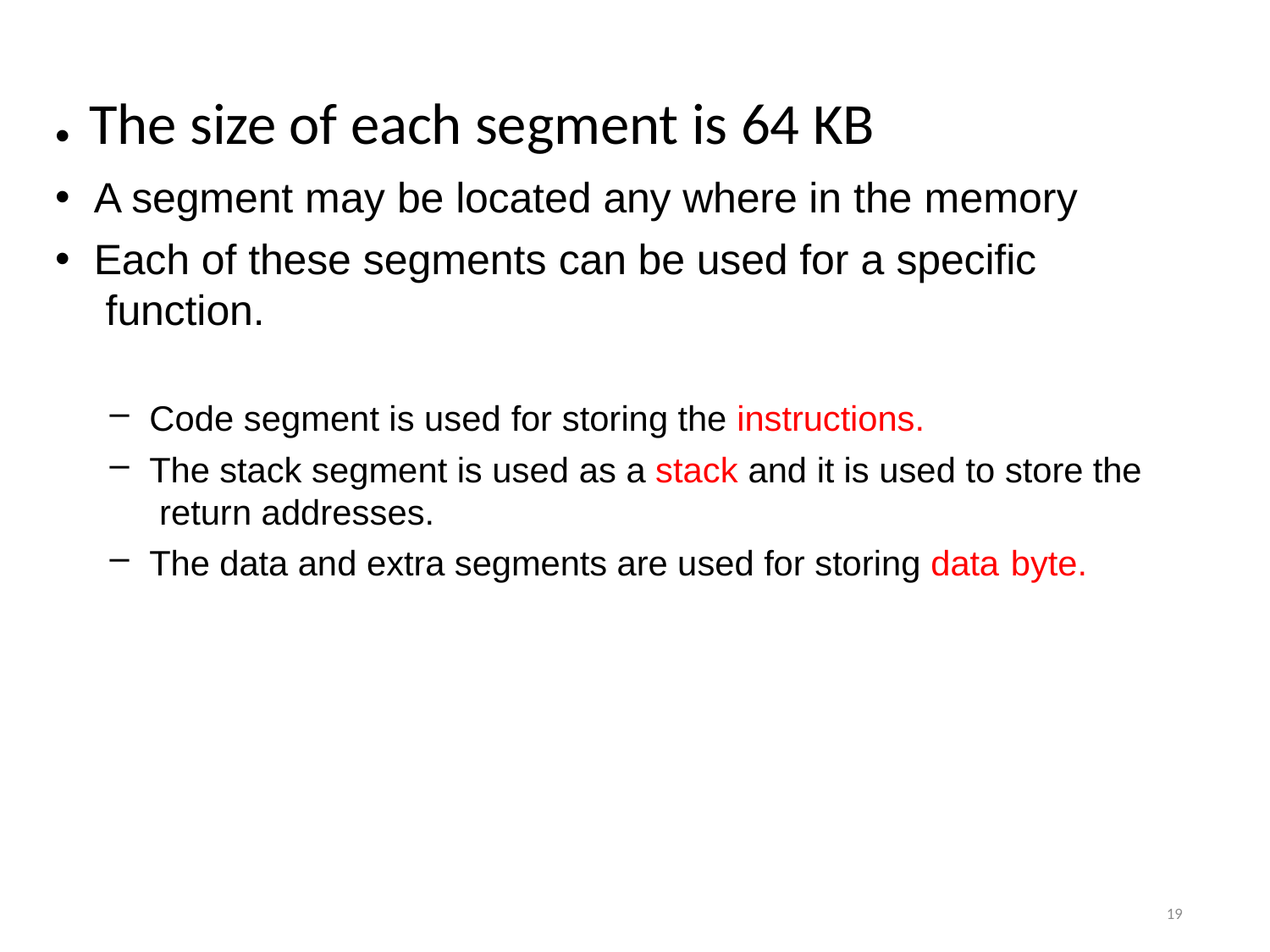

# The size of each segment is 64 KB
•
•
•
A segment may be located any where in the memory
Each of these segments can be used for a specific  function.

Code segment is used for storing the instructions.
The stack segment is used as a stack and it is used to store the  return addresses.
The data and extra segments are used for storing data byte.
19